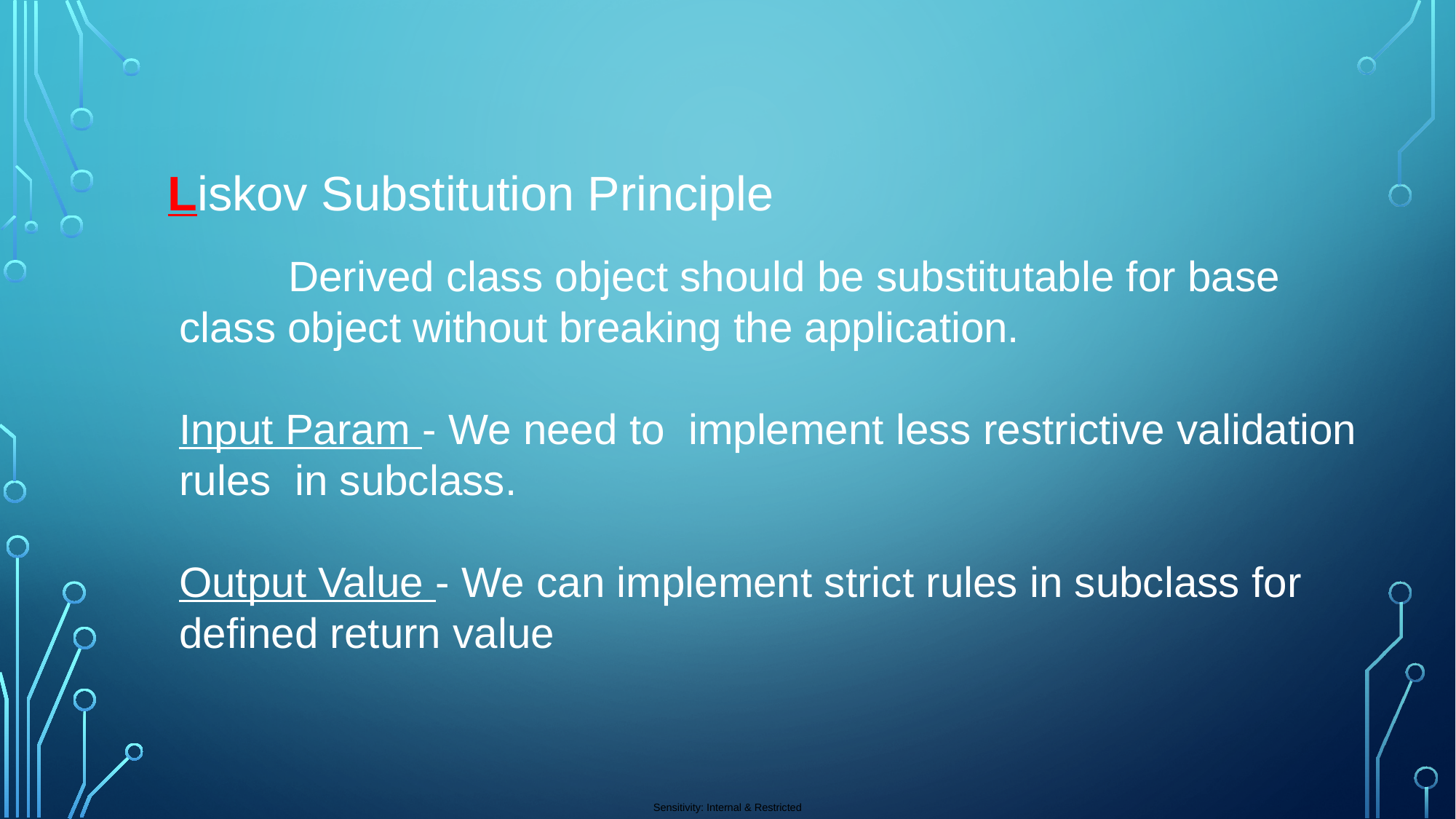

Liskov Substitution Principle
	Derived class object should be substitutable for base class object without breaking the application.

Input Param - We need to  implement less restrictive validation rules  in subclass.

Output Value - We can implement strict rules in subclass for defined return value